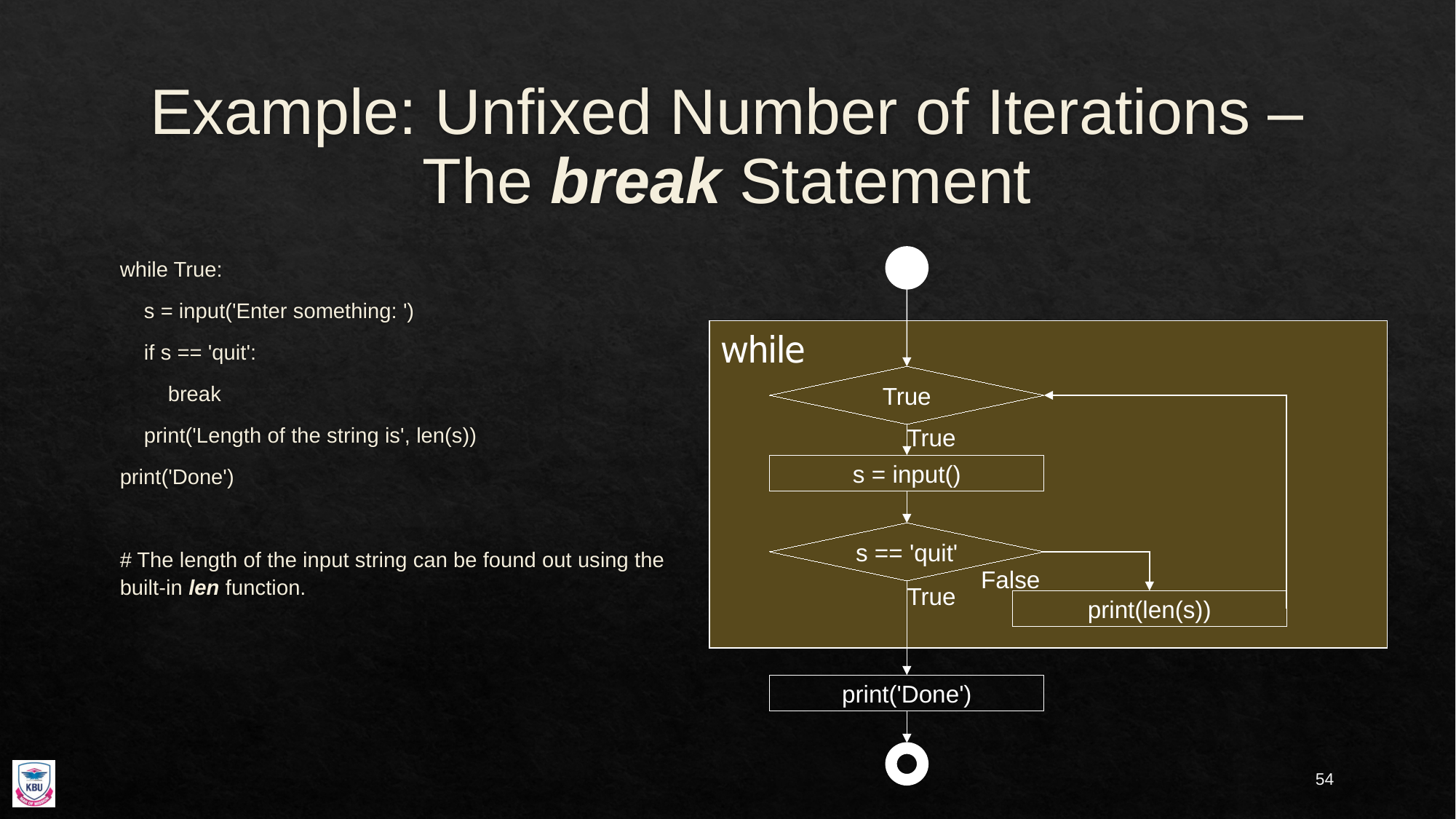

# Example: Unfixed Number of Iterations – The break Statement

while

True
True
s = input()

s == 'quit'
False
True
print(len(s))
print('Done')

while True:
    s = input('Enter something: ')
    if s == 'quit':
        break
    print('Length of the string is', len(s))
print('Done')

# The length of the input string can be found out using the built-in len function.
54